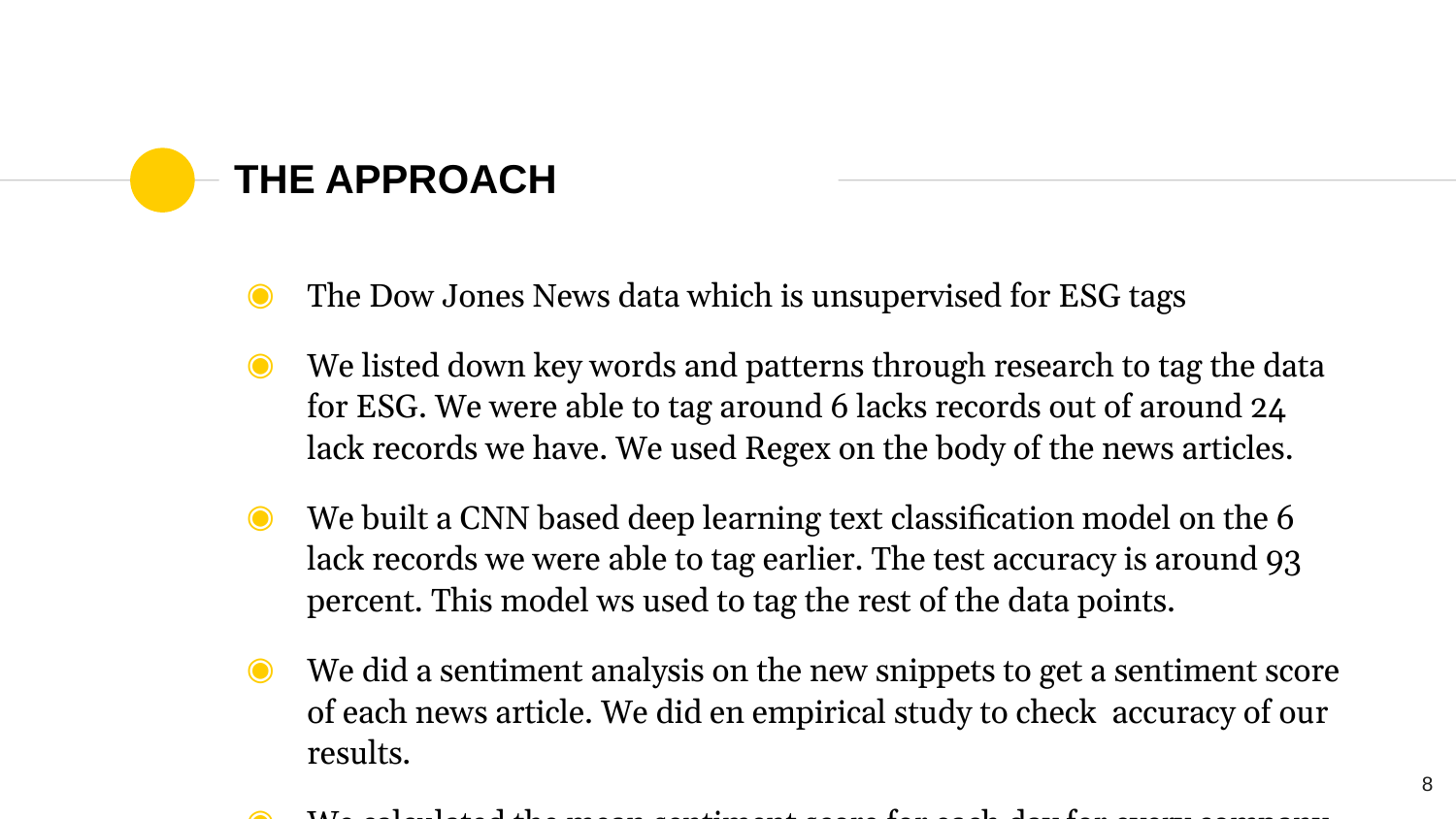

THE APPROACH
The Dow Jones News data which is unsupervised for ESG tags
We listed down key words and patterns through research to tag the data for ESG. We were able to tag around 6 lacks records out of around 24 lack records we have. We used Regex on the body of the news articles.
We built a CNN based deep learning text classification model on the 6 lack records we were able to tag earlier. The test accuracy is around 93 percent. This model ws used to tag the rest of the data points.
We did a sentiment analysis on the new snippets to get a sentiment score of each news article. We did en empirical study to check  accuracy of our results.
We calculated the mean sentiment score for each day for every company and industry in the data provided.
From this data we have created some tableau views to see how the sentiment scores vary E/S/G for differnt companies and Industries a time scale.
8